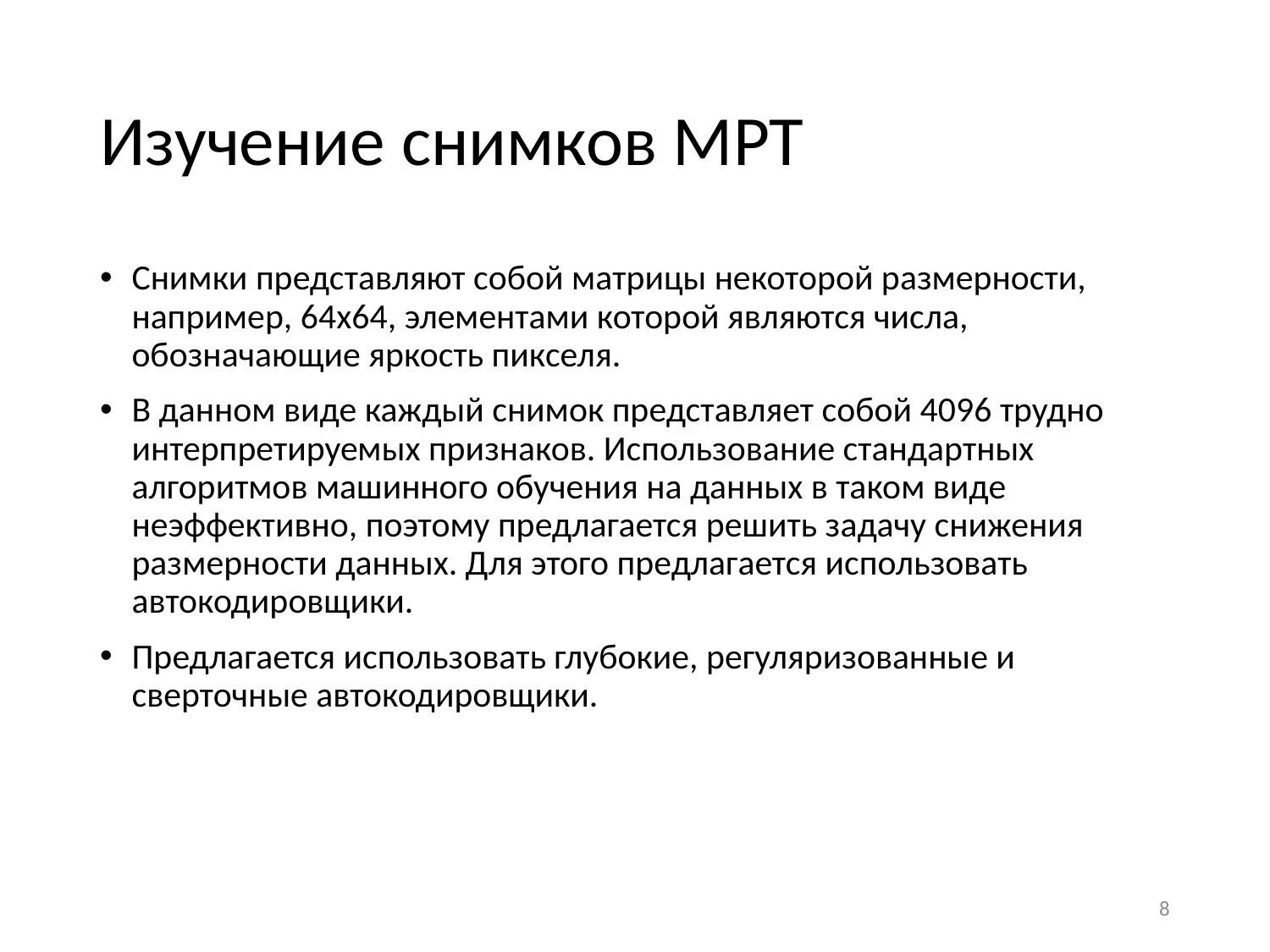

# Изучение снимков МРТ
Снимки представляют собой матрицы некоторой размерности, например, 64х64, элементами которой являются числа, обозначающие яркость пикселя.
В данном виде каждый снимок представляет собой 4096 трудно интерпретируемых признаков. Использование стандартных алгоритмов машинного обучения на данных в таком виде неэффективно, поэтому предлагается решить задачу снижения размерности данных. Для этого предлагается использовать автокодировщики.
Предлагается использовать глубокие, регуляризованные и сверточные автокодировщики.
8